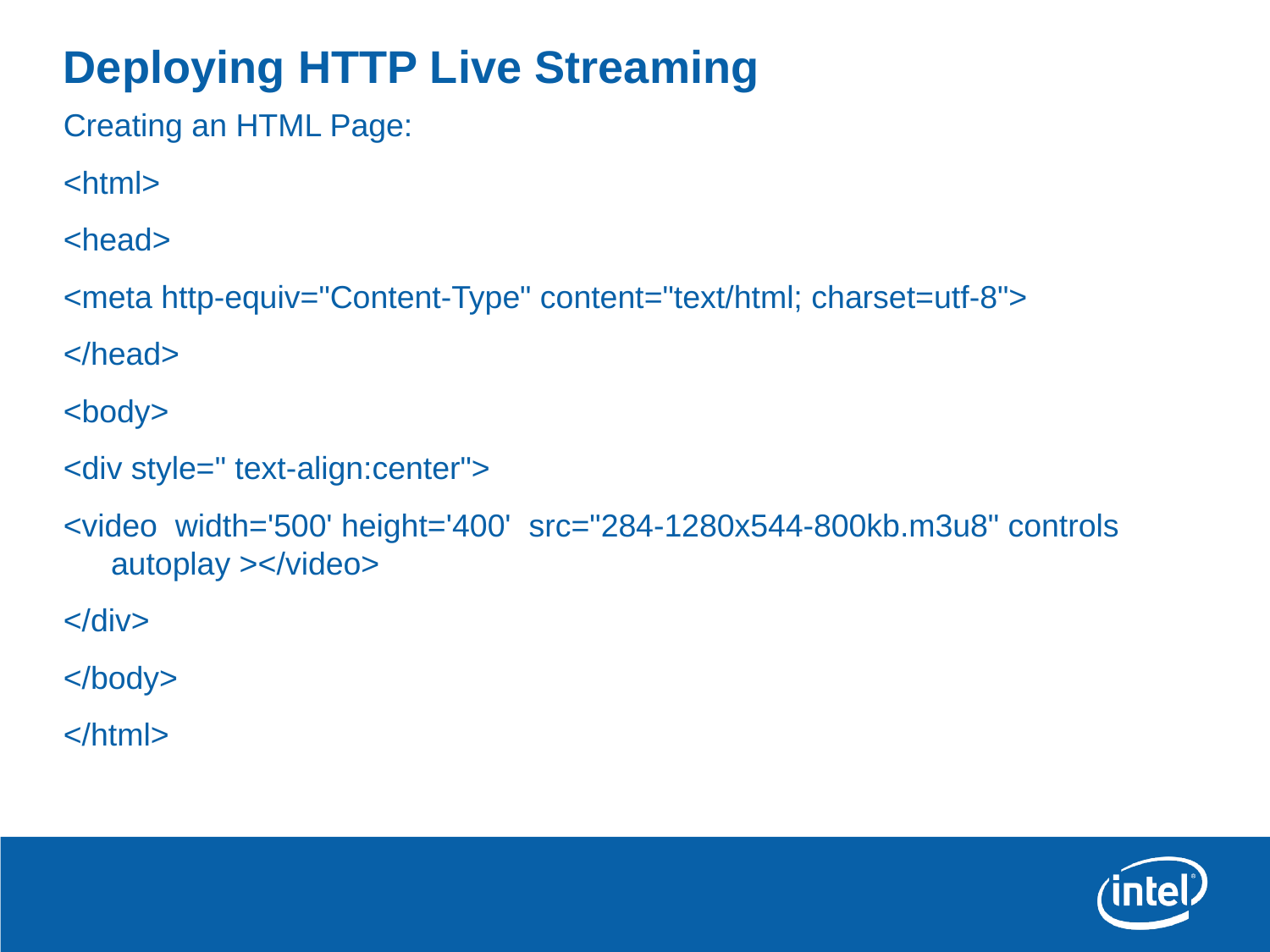

# Deploying HTTP Live Streaming
Creating an HTML Page:
<html>
<head>
<meta http-equiv="Content-Type" content="text/html; charset=utf-8">
</head>
<body>
<div style=" text-align:center">
<video  width='500' height='400'  src="284-1280x544-800kb.m3u8" controls autoplay ></video>
</div>
</body>
</html>